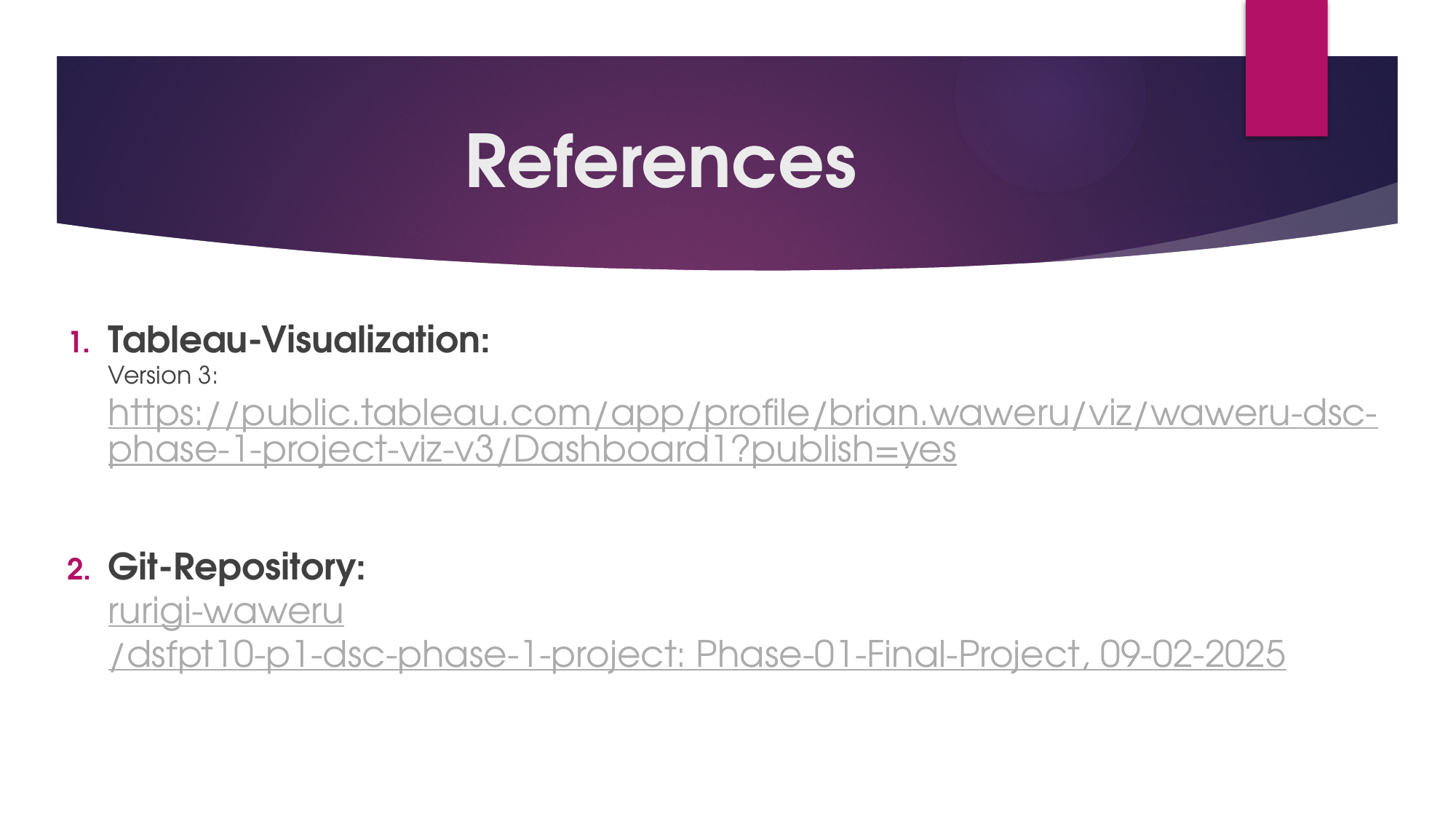

# References
Tableau-Visualization:
Version 3:
https://public.tableau.com/app/profile/brian.waweru/viz/waweru-dsc-phase-1-project-viz-v3/Dashboard1?publish=yes

Git-Repository:
rurigi-waweru/dsfpt10-p1-dsc-phase-1-project: Phase-01-Final-Project, 09-02-2025